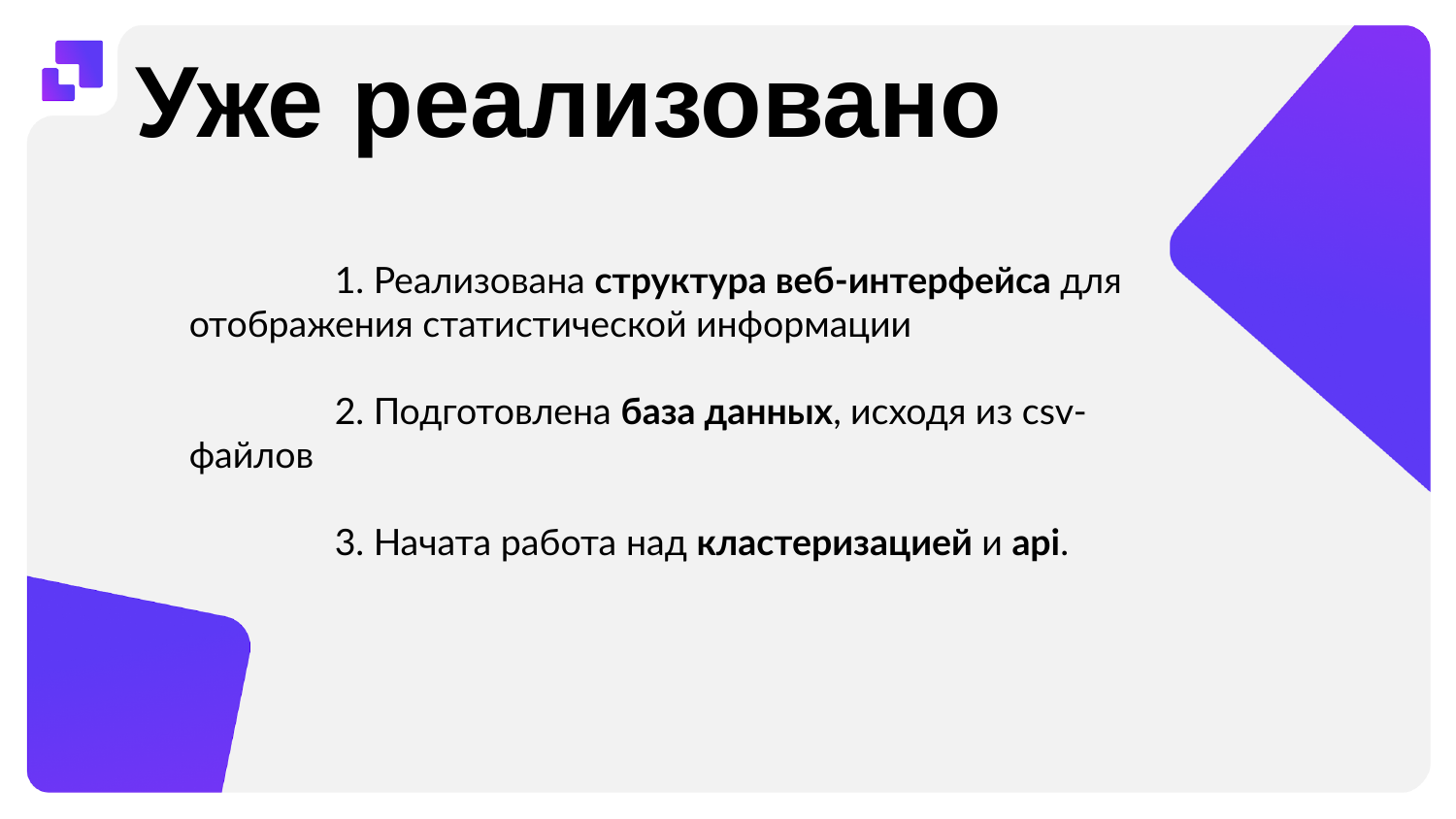

# Уже реализовано
	1. Реализована структура веб-интерфейса для отображения статистической информации

	2. Подготовлена база данных, исходя из csv-файлов

	3. Начата работа над кластеризацией и api.